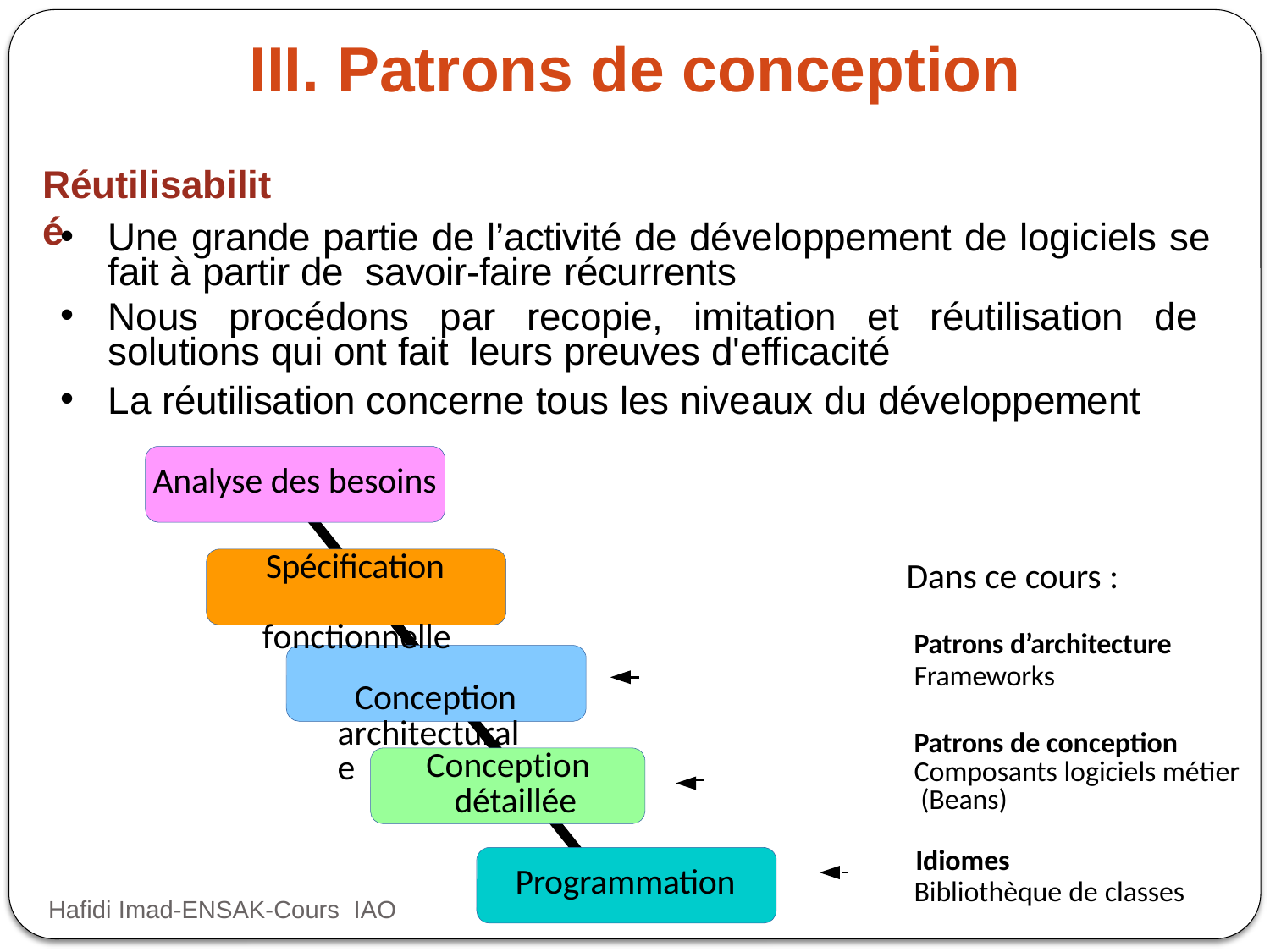

# III. Patrons de conception
Réutilisabilité
Une grande partie de l’activité de développement de logiciels se fait à partir de  savoir-faire récurrents
Nous procédons par recopie, imitation et réutilisation de solutions qui ont fait  leurs preuves d'efficacité
La réutilisation concerne tous les niveaux du développement

Analyse des besoins
Spécification  fonctionnelle
Conception  architecturale

  Dans ce cours :
Patrons d’architecture
Frameworks

Patrons de conception  Composants logiciels métier  (Beans)
Conception  détaillée

 		Idiomes
Bibliothèque de classes

Programmation

Hafidi Imad-ENSAK-Cours  IAO